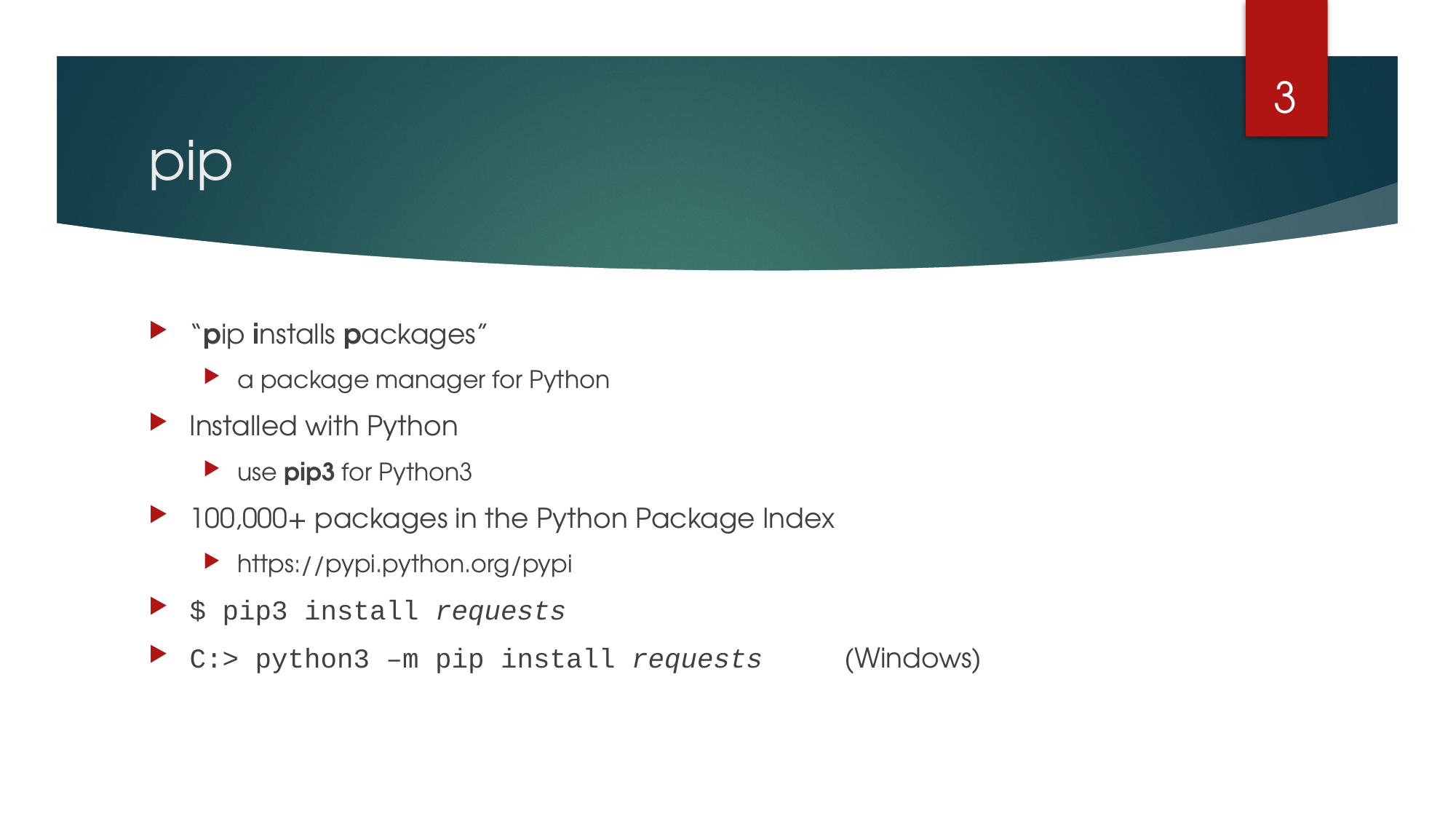

3
# pip
“pip installs packages”
a package manager for Python
Installed with Python
use pip3 for Python3
100,000+ packages in the Python Package Index
https://pypi.python.org/pypi
$ pip3 install requests
C:> python3 –m pip install requests	(Windows)